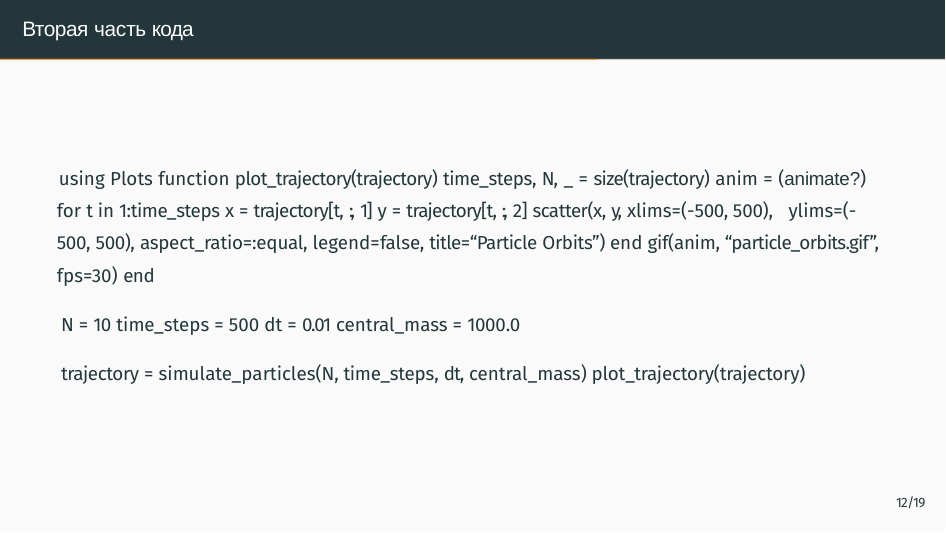

# Вторая часть кода

using Plots function plot_trajectory(trajectory) time_steps, N, _ = size(trajectory) anim = (animate?) for t in 1:time_steps x = trajectory[t, :, 1] y = trajectory[t, :, 2] scatter(x, y, xlims=(-500, 500), ylims=(-500, 500), aspect_ratio=:equal, legend=false, title=“Particle Orbits”) end gif(anim, “particle_orbits.gif”, fps=30) end

N = 10 time_steps = 500 dt = 0.01 central_mass = 1000.0

trajectory = simulate_particles(N, time_steps, dt, central_mass) plot_trajectory(trajectory)
12/19